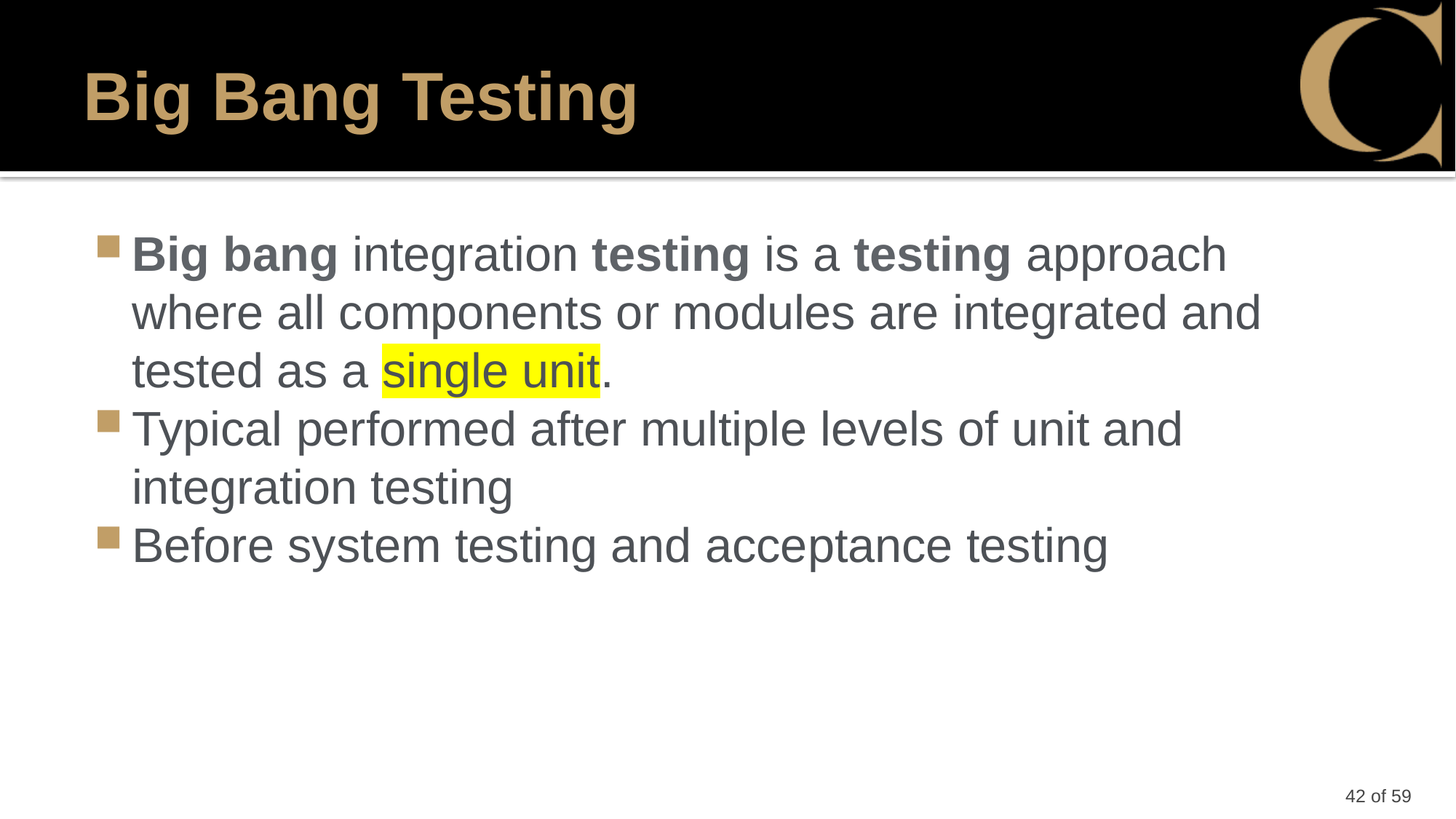

# Big Bang Testing
Big bang integration testing is a testing approach where all components or modules are integrated and tested as a single unit.
Typical performed after multiple levels of unit and integration testing
Before system testing and acceptance testing
42 of 59